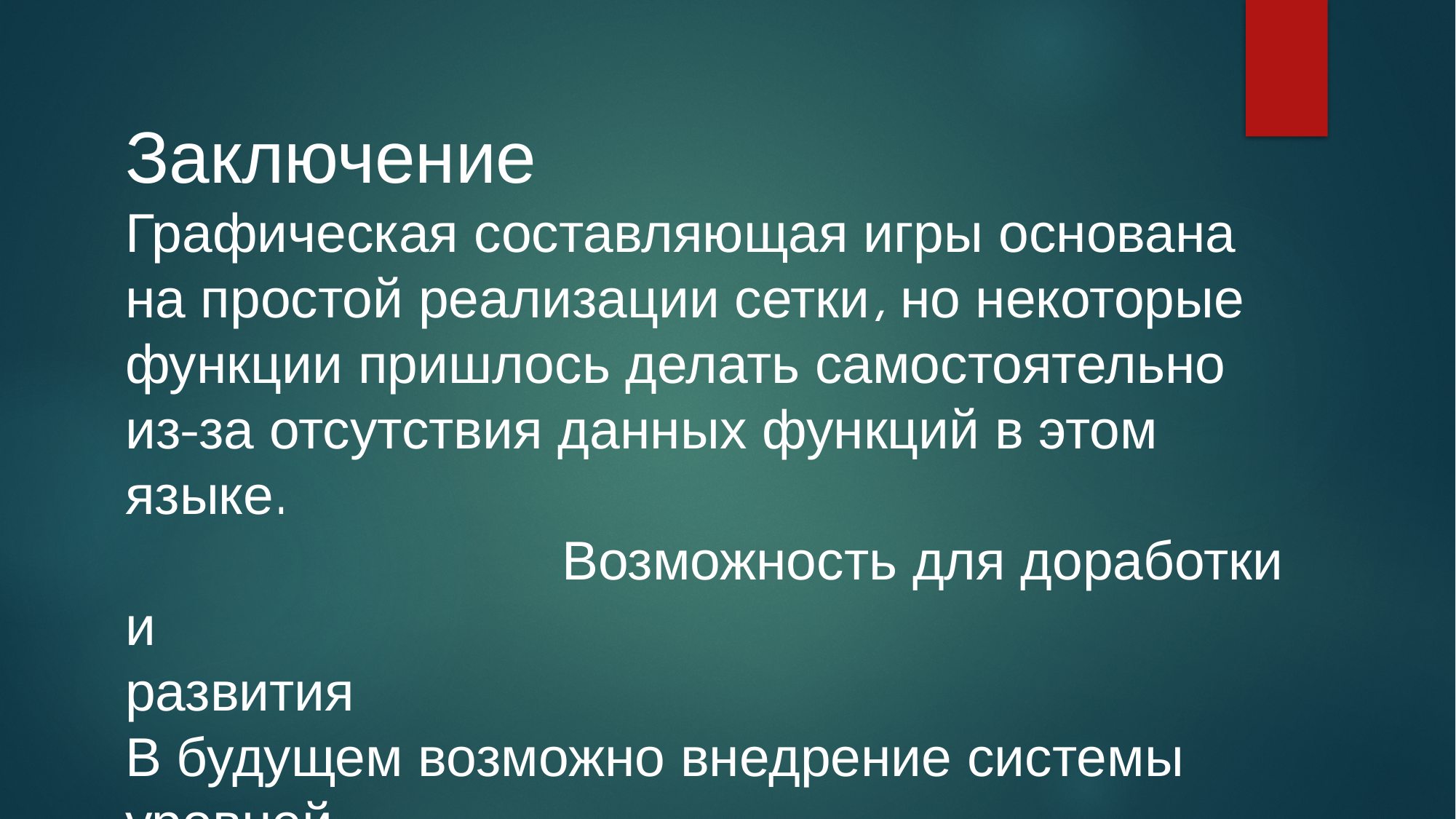

Заключение
Графическая составляющая игры основана на простой реализации сетки, но некоторые функции пришлось делать самостоятельно из-за отсутствия данных функций в этом языке.
				Возможность для доработки и 										развития
В будущем возможно внедрение системы уровней.